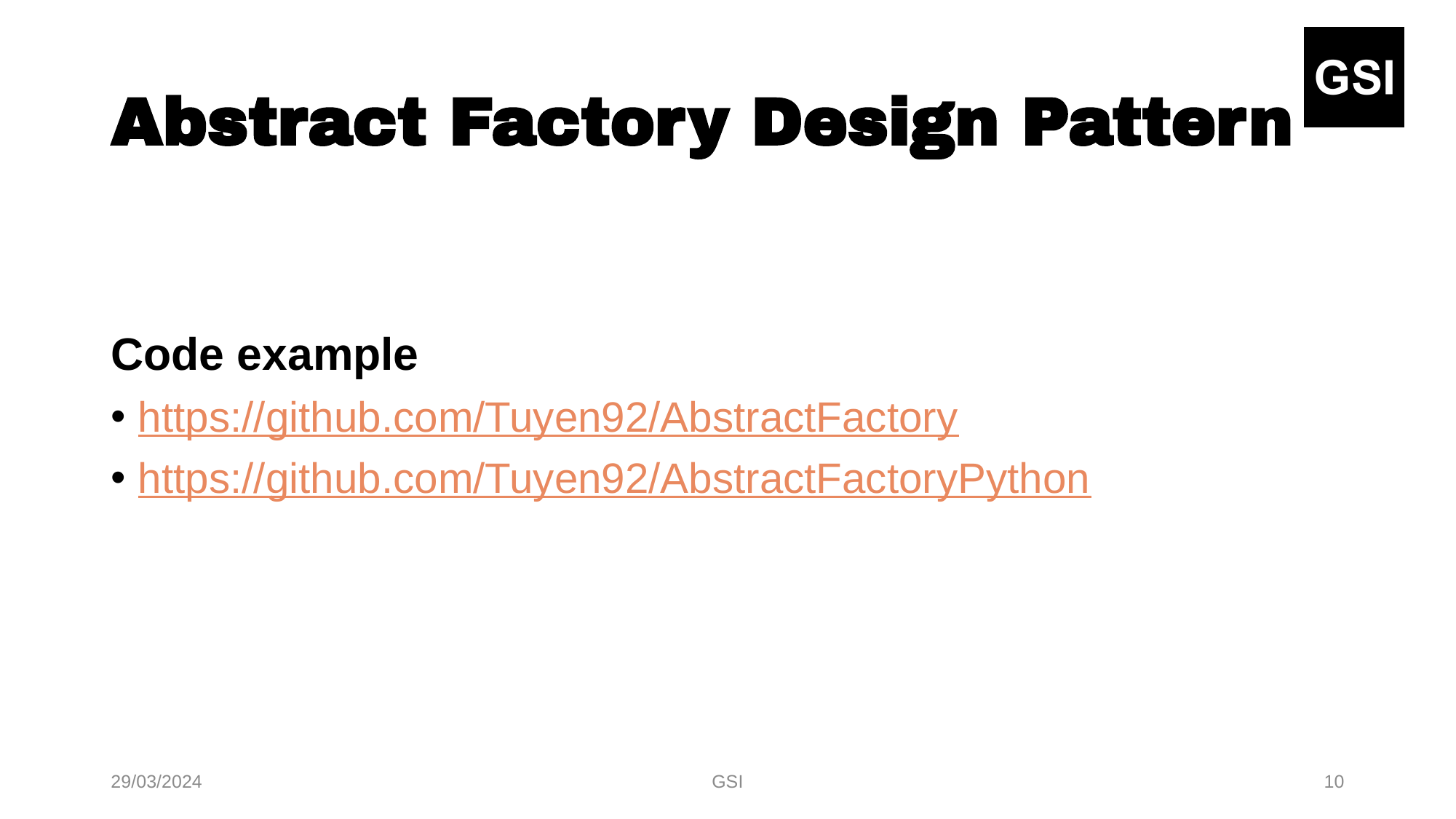

# Abstract Factory Design Pattern
Code example
https://github.com/Tuyen92/AbstractFactory
https://github.com/Tuyen92/AbstractFactoryPython

29/03/2024
GSI
10